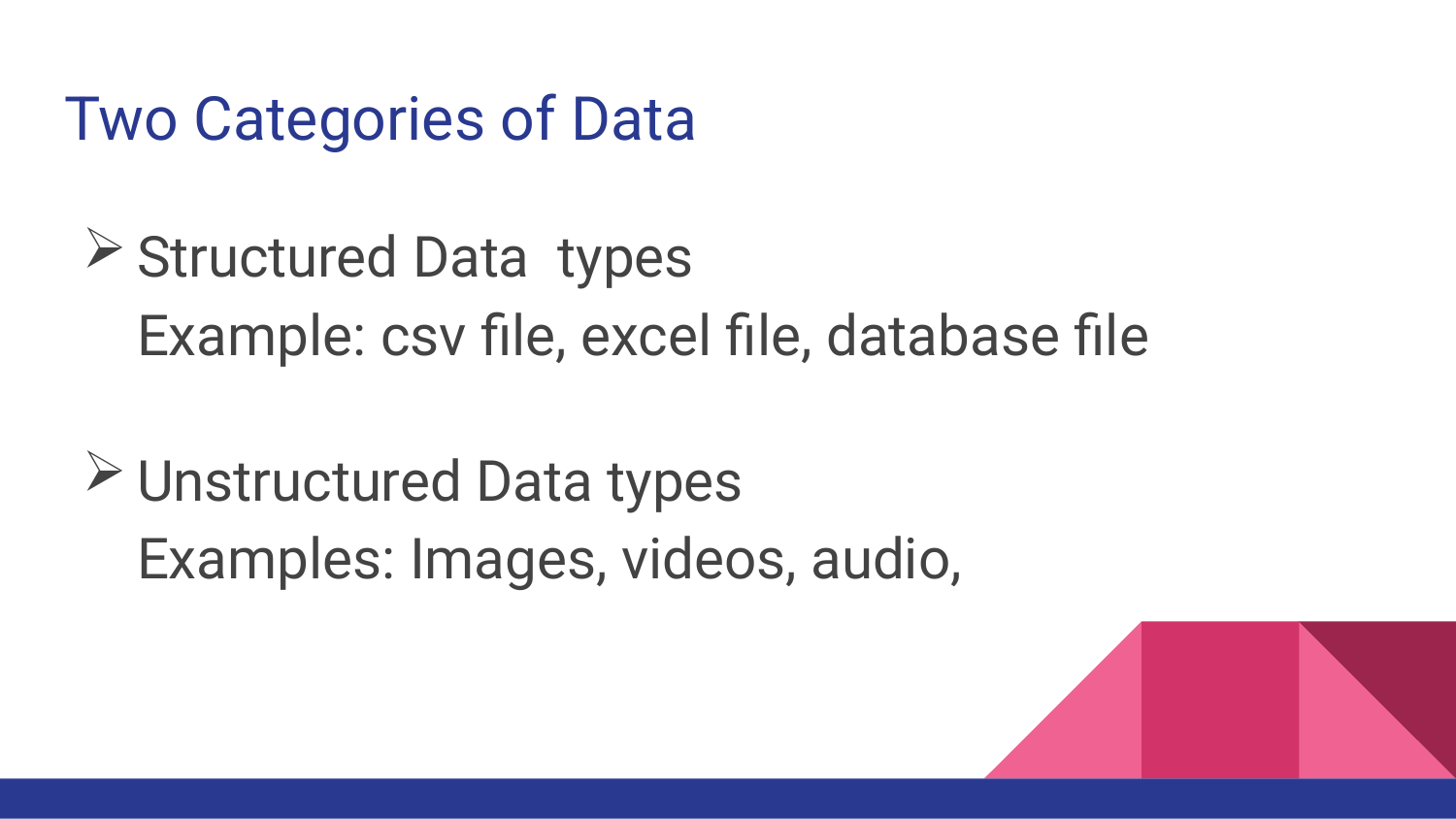

# Two Categories of Data
Structured Data  types
Example: csv file, excel file, database file
Unstructured Data types
Examples: Images, videos, audio,